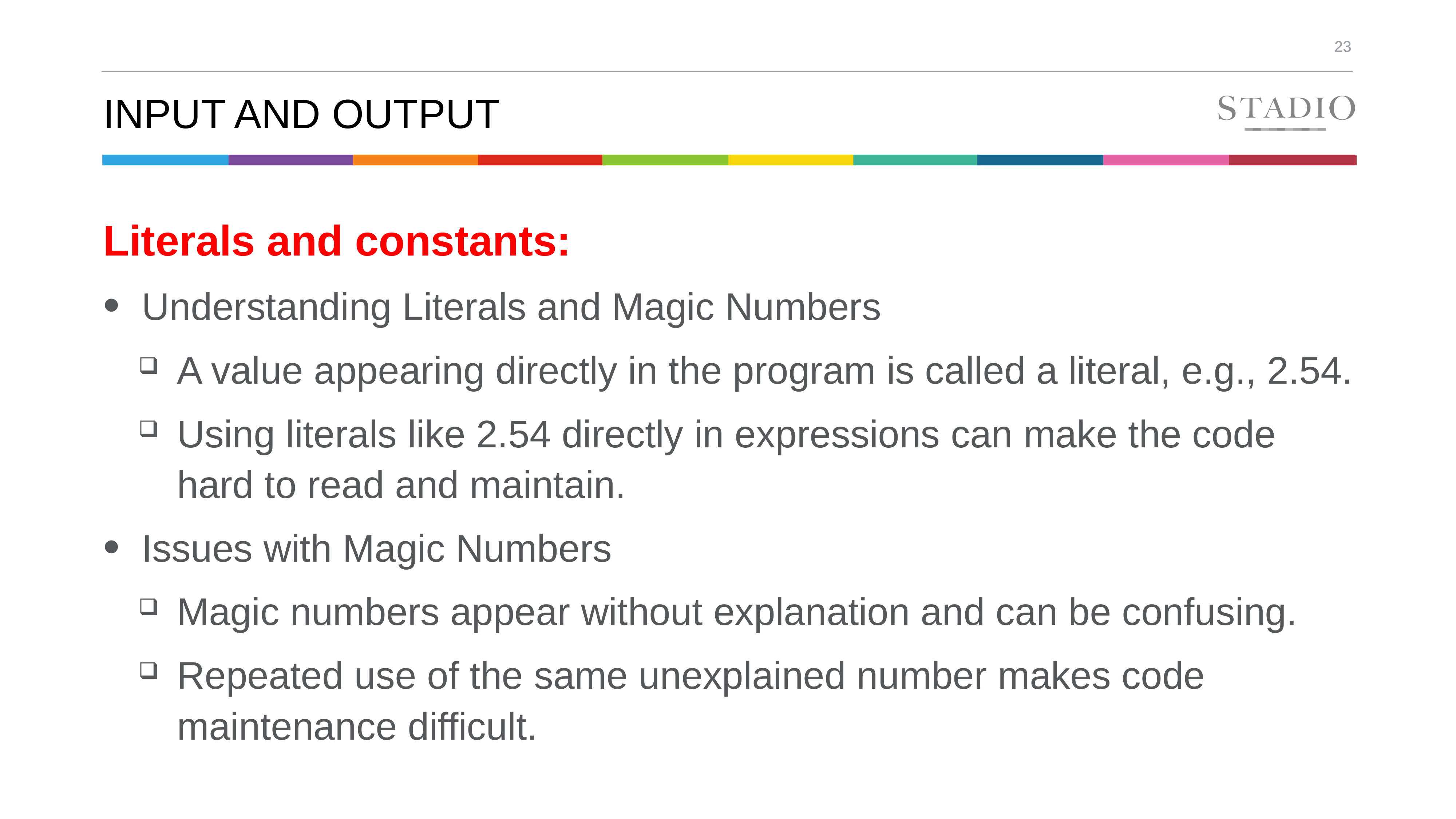

# Input and output

Literals and constants:
Understanding Literals and Magic Numbers
A value appearing directly in the program is called a literal, e.g., 2.54.
Using literals like 2.54 directly in expressions can make the code hard to read and maintain.
Issues with Magic Numbers
Magic numbers appear without explanation and can be confusing.
Repeated use of the same unexplained number makes code maintenance difficult.